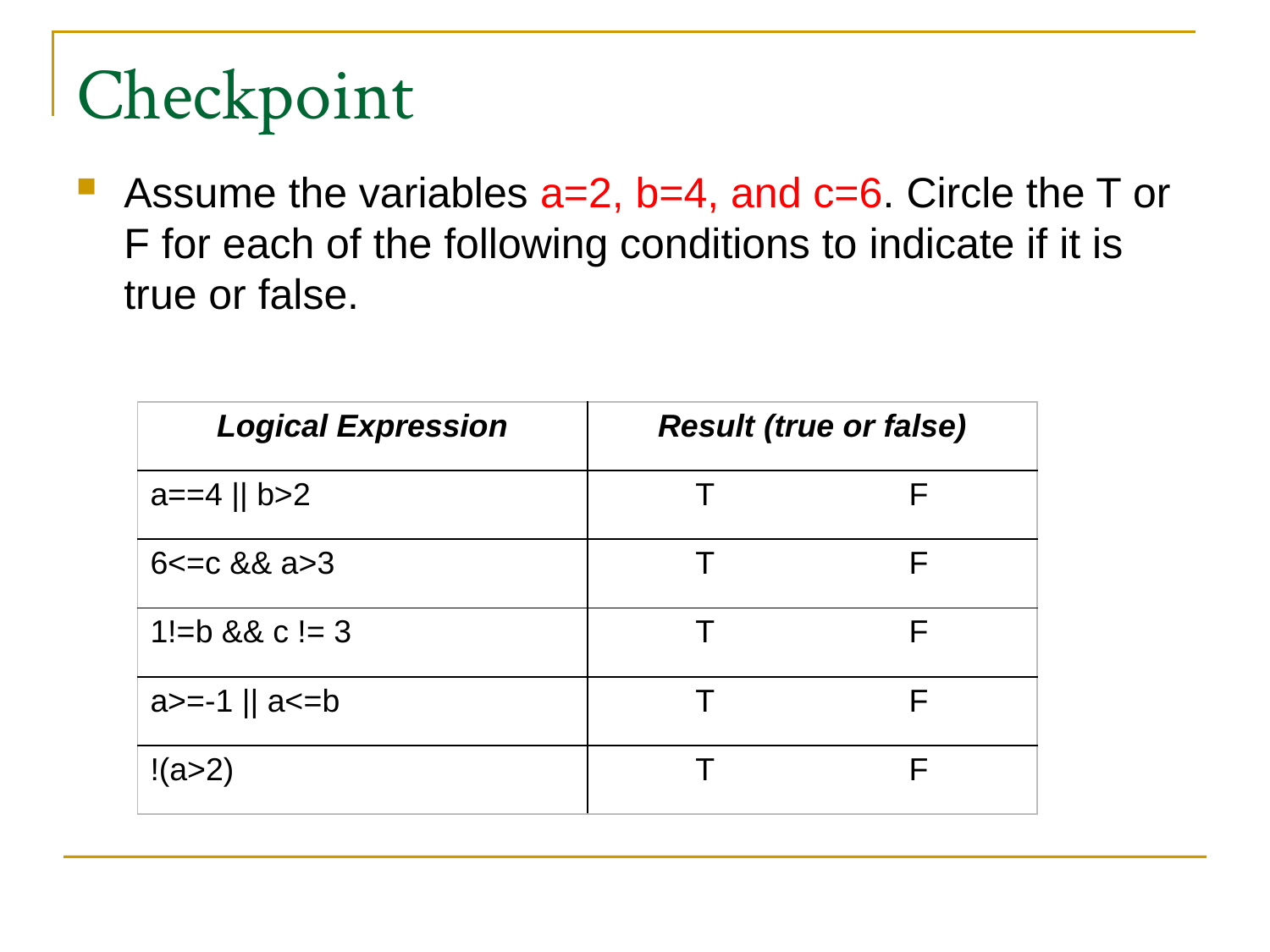

# Checkpoint
Assume the variables a=2, b=4, and c=6. Circle the T or F for each of the following conditions to indicate if it is true or false.
| Logical Expression | Result (true or false) |
| --- | --- |
| a==4 || b>2 | T F |
| 6<=c && a>3 | T F |
| 1!=b && c != 3 | T F |
| a>=-1 || a<=b | T F |
| !(a>2) | T F |